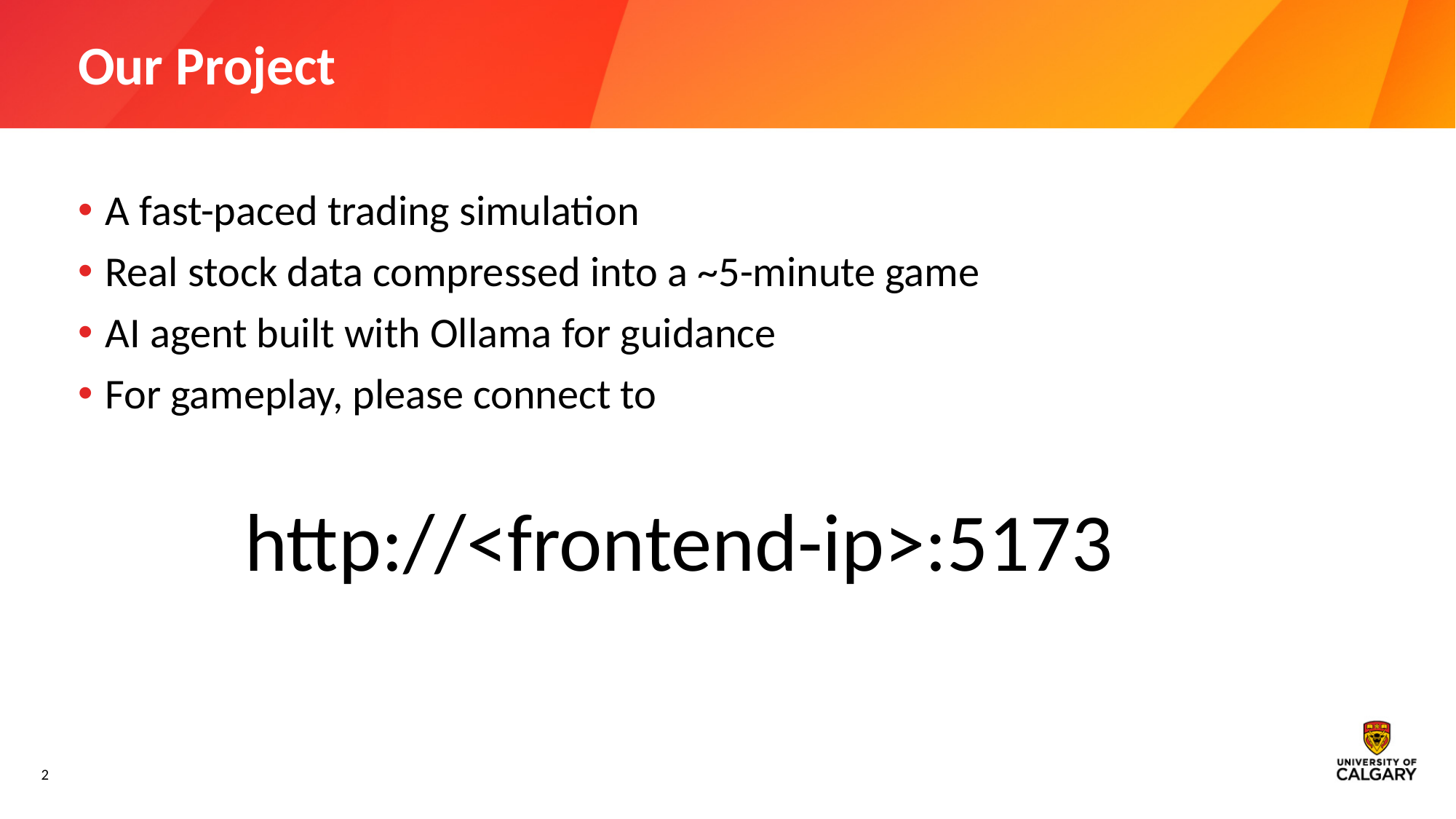

# Our Project
A fast-paced trading simulation
Real stock data compressed into a ~5-minute game
AI agent built with Ollama for guidance
For gameplay, please connect to
http://<frontend-ip>:5173
2